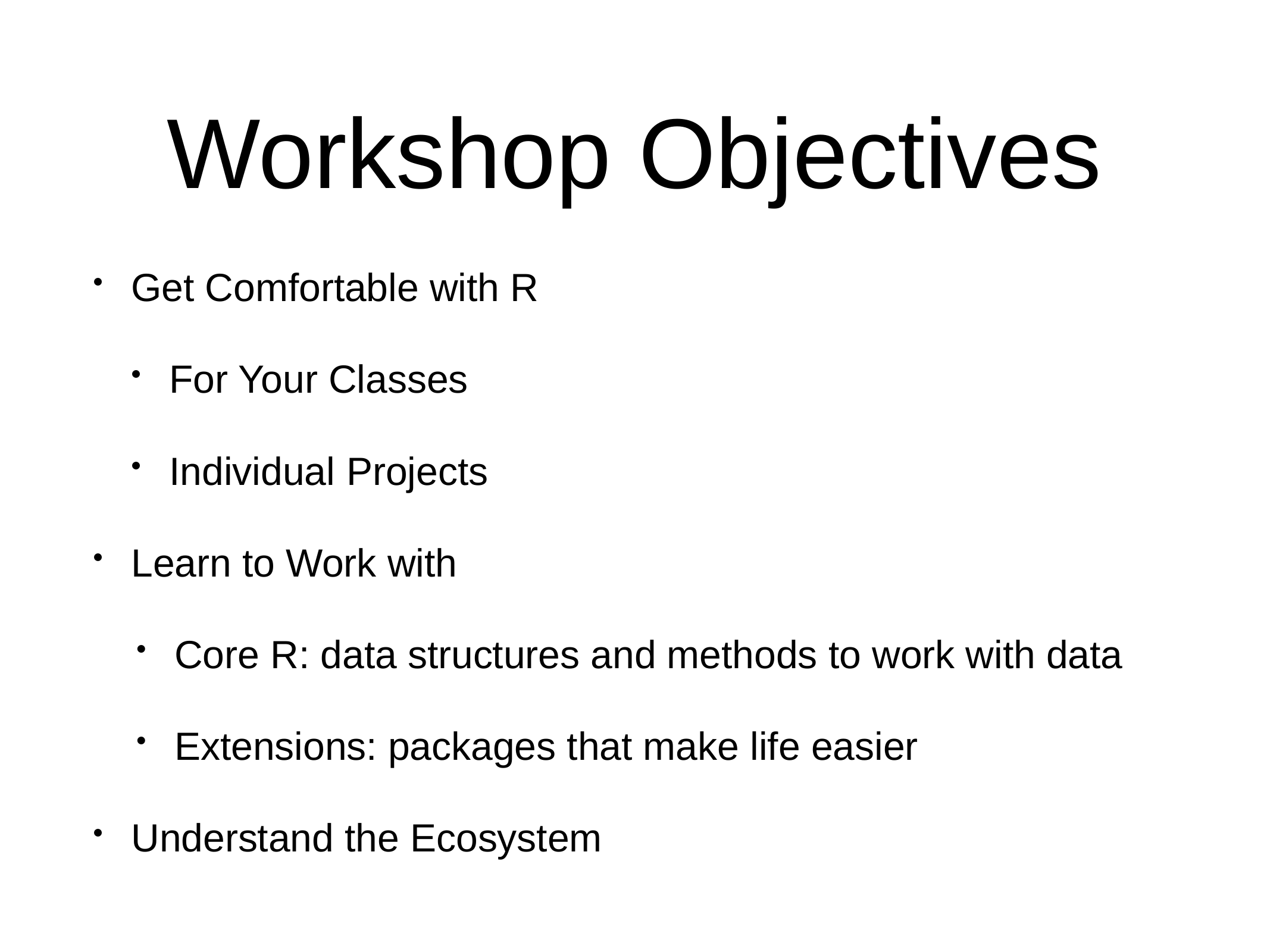

Get Comfortable with R
For Your Classes
Individual Projects
Learn to Work with
Core R: data structures and methods to work with data
Extensions: packages that make life easier
Understand the Ecosystem
# Workshop Objectives